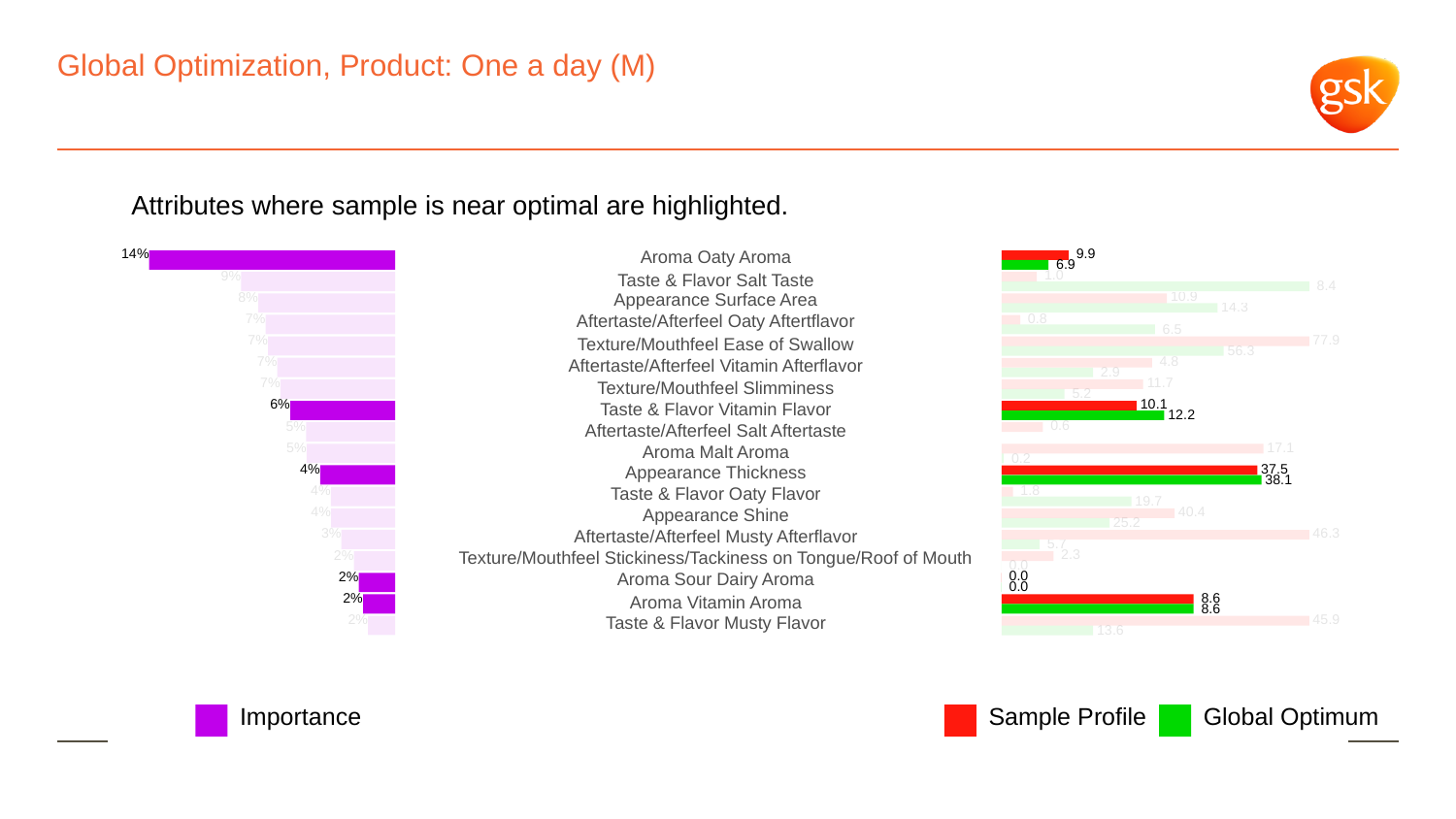

# Global Optimization, Product: One a day (M)

Attributes where sample is near optimal are highlighted.

  9.9
14%
Aroma Oaty Aroma

  6.9
  1.0
9%

Taste & Flavor Salt Taste

  8.4
 10.9
8%
Appearance Surface Area

 14.3
  0.8
7%
Aftertaste/Afterfeel Oaty Aftertflavor

  6.5
 77.9
7%

Texture/Mouthfeel Ease of Swallow

 56.3
  4.8
7%

Aftertaste/Afterfeel Vitamin Afterflavor

  2.9
7%
 11.7

Texture/Mouthfeel Slimminess

  5.2
 10.1
6%

Taste & Flavor Vitamin Flavor

 12.2
  0.6
5%

Aftertaste/Afterfeel Salt Aftertaste
5%
 17.1

Aroma Malt Aroma

  0.2
 37.5
4%
Appearance Thickness

 38.1
  1.8
4%
Taste & Flavor Oaty Flavor

 19.7
 40.4
4%
Appearance Shine

 25.2
 46.3
3%
Aftertaste/Afterfeel Musty Afterflavor

  5.7
  2.3
2%
Texture/Mouthfeel Stickiness/Tackiness on Tongue/Roof of Mouth

  0.0
  0.0
2%
Aroma Sour Dairy Aroma

  0.0
  8.6
2%

Aroma Vitamin Aroma

  8.6
 45.9
2%
Taste & Flavor Musty Flavor

 13.6

Global Optimum
Sample Profile
Importance